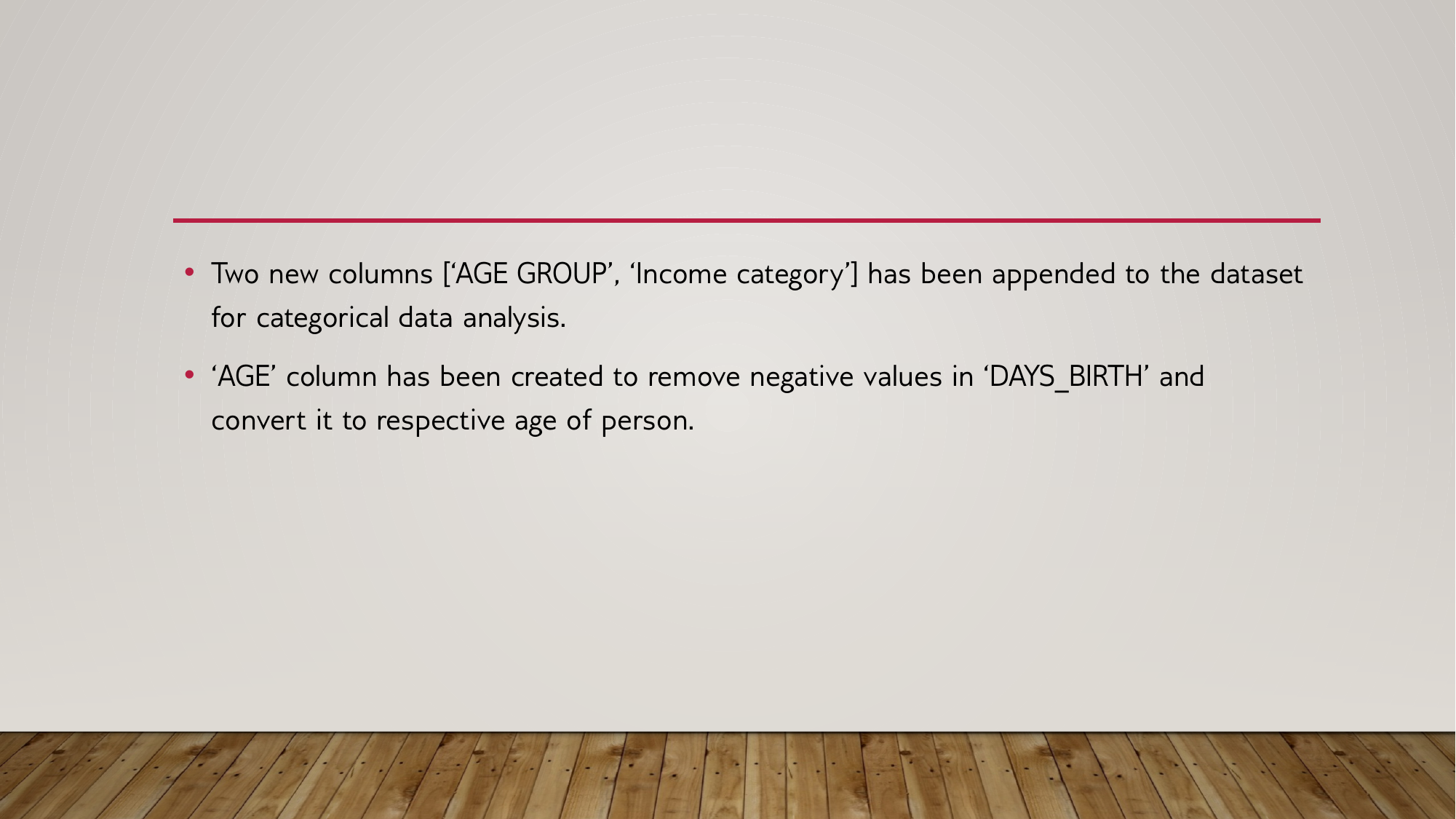

Two new columns [‘AGE GROUP’, ‘Income category’] has been appended to the dataset for categorical data analysis.
‘AGE’ column has been created to remove negative values in ‘DAYS_BIRTH’ and convert it to respective age of person.